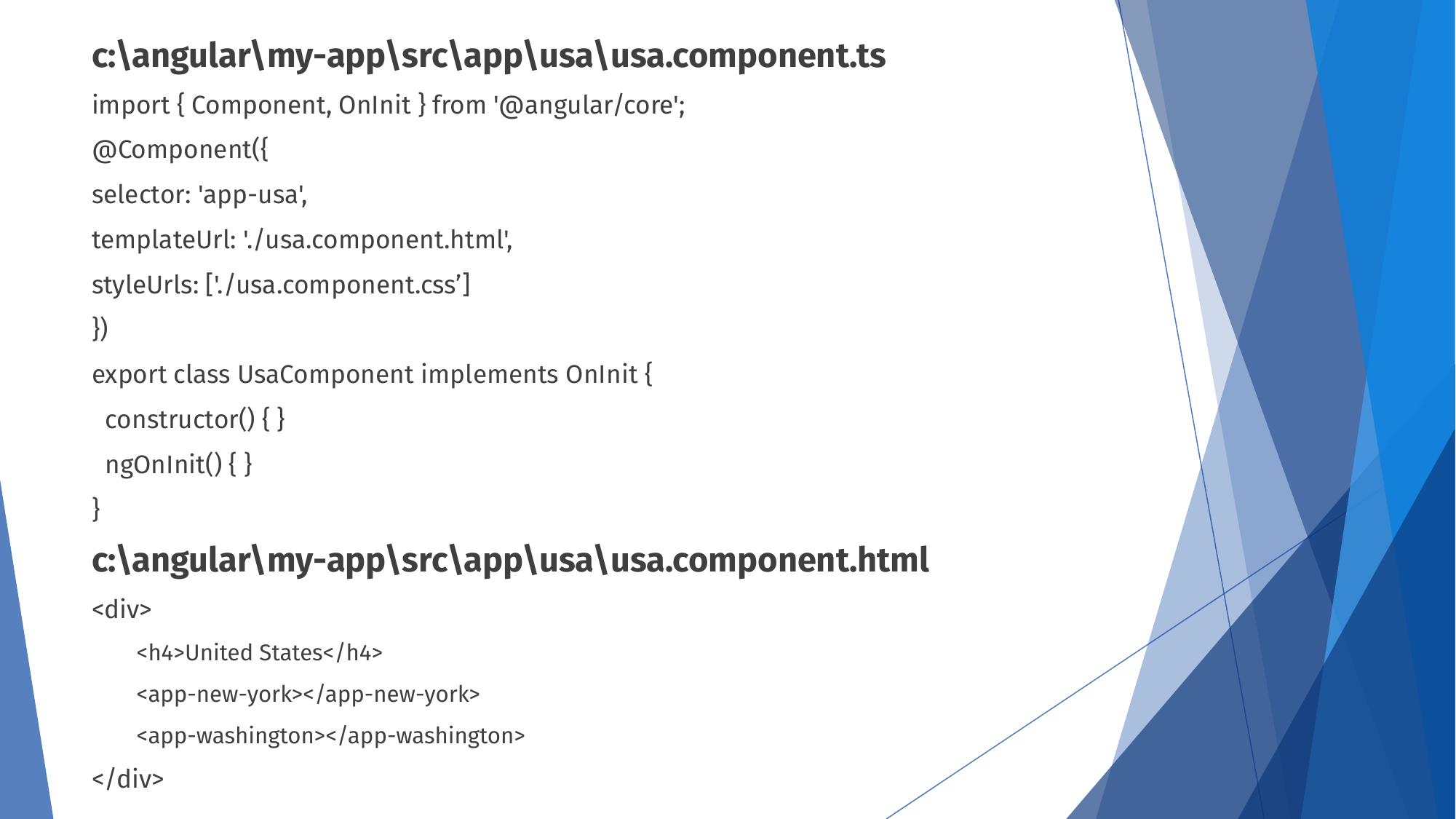

c:\angular\my-app\src\app\usa\usa.component.ts
import { Component, OnInit } from '@angular/core';
@Component({
selector: 'app-usa',
templateUrl: './usa.component.html',
styleUrls: ['./usa.component.css’]
})
export class UsaComponent implements OnInit {
  constructor() { }
  ngOnInit() { }
}
c:\angular\my-app\src\app\usa\usa.component.html
<div>
<h4>United States</h4>
<app-new-york></app-new-york>
<app-washington></app-washington>
</div>